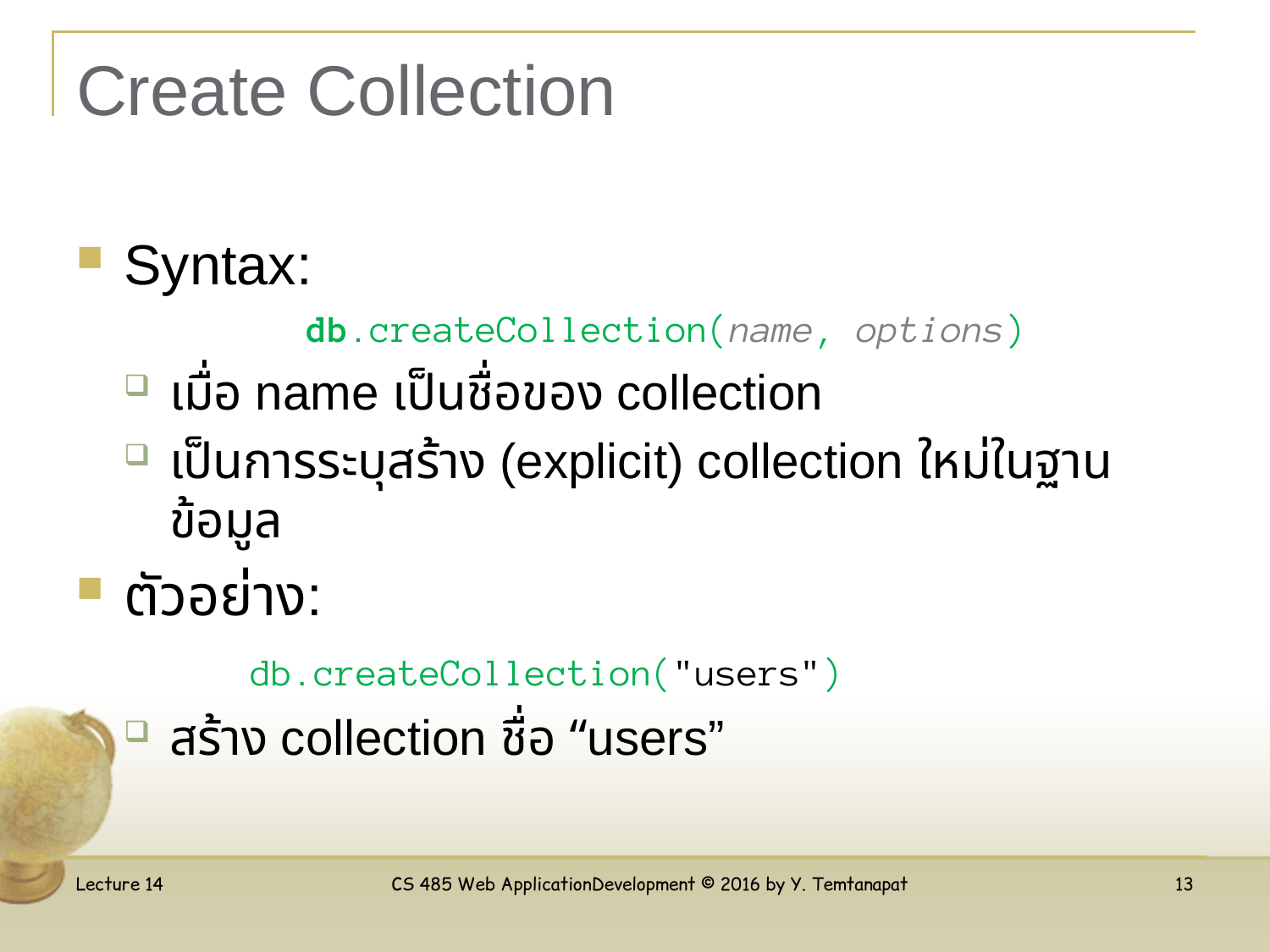

# Create Collection
Syntax:
db.createCollection(name, options)
เมื่อ name เป็นชื่อของ collection
เป็นการระบุสร้าง (explicit) collection ใหม่ในฐานข้อมูล
ตัวอย่าง:
	db.createCollection("users")
สร้าง collection ชื่อ “users”

Lecture 14
CS 485 Web ApplicationDevelopment © 2016 by Y. Temtanapat
13